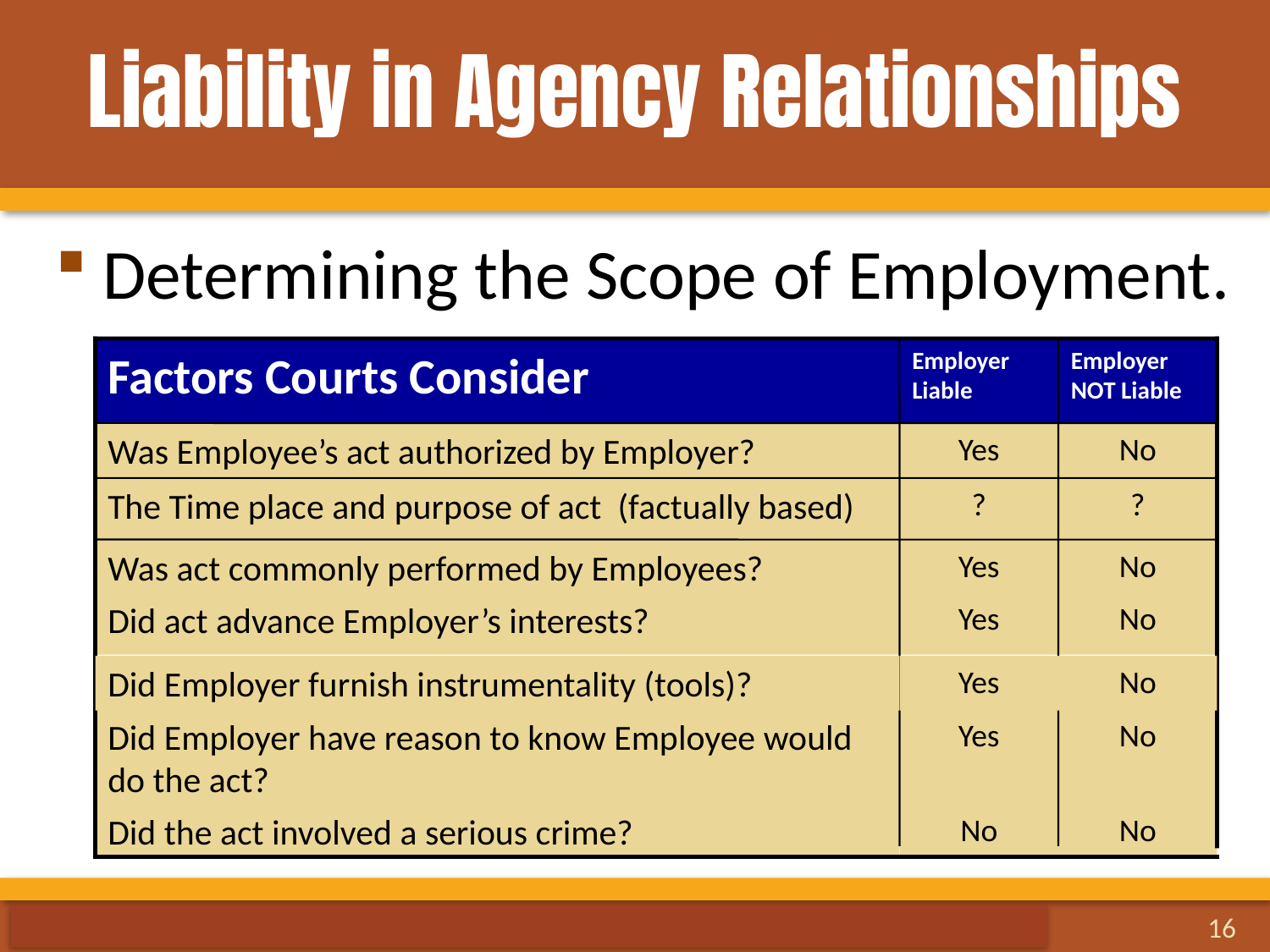

# Liability in Agency Relationships
Determining the Scope of Employment.
Factors Courts Consider

Employer Liable

Employer NOT Liable

Was Employee’s act authorized by Employer?
Yes
No

The Time place and purpose of act  (factually based)
?
?
Was act commonly performed by Employees?

Yes
No
Did act advance Employer’s interests?
Yes
No
Did Employer furnish instrumentality (tools)?
Yes
No
Did Employer have reason to know Employee would do the act?
Yes
No
Did the act involved a serious crime?
No
No

16